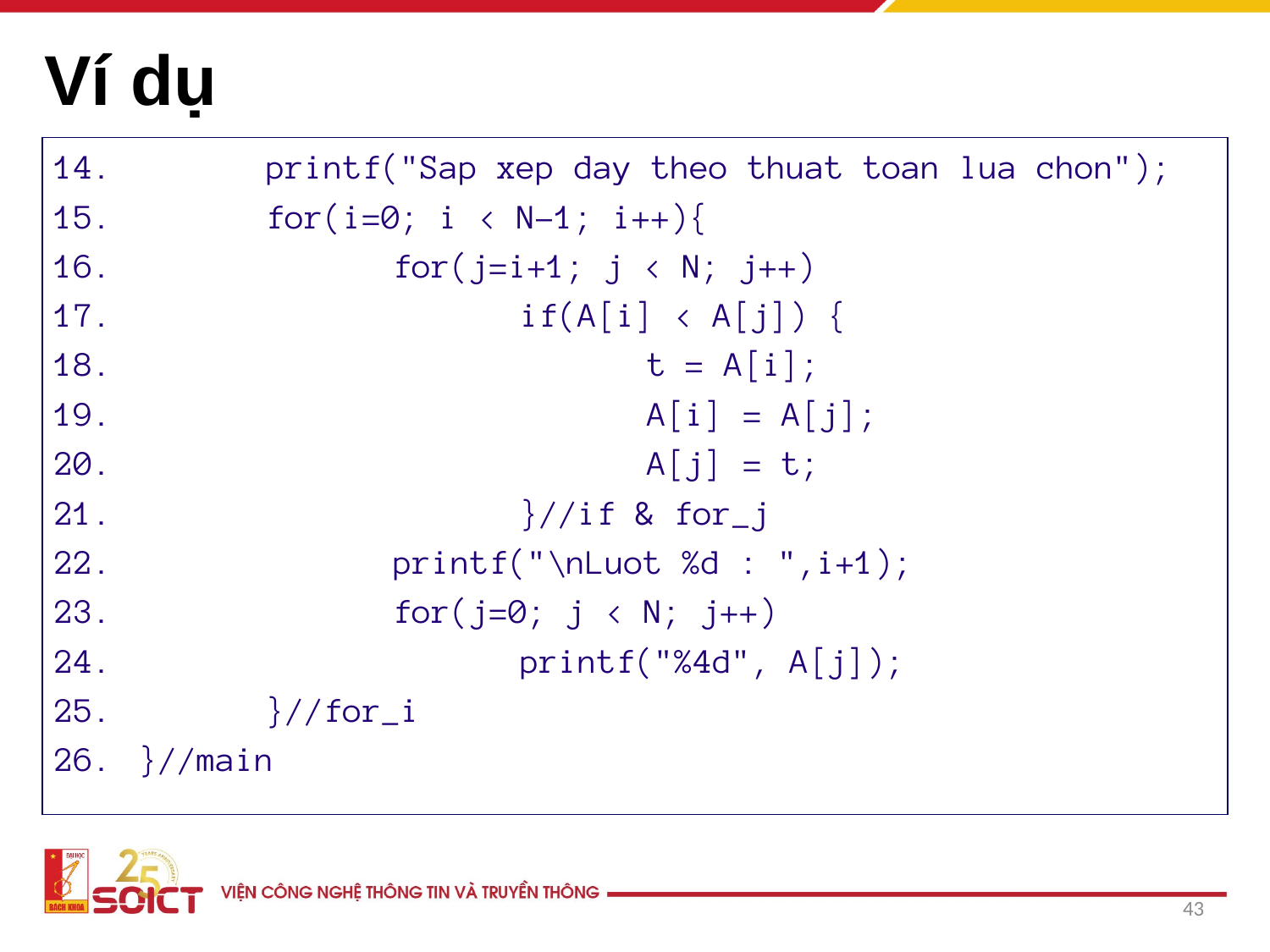

# Ví dụ
	printf("Sap xep day theo thuat toan lua chon");
	for(i=0; i < N-1; i++){
		for(j=i+1; j < N; j++)
			if(A[i] < A[j]) {
				t = A[i];
				A[i] = A[j];
				A[j] = t;
			}//if & for_j
		printf("\nLuot %d : ",i+1);
		for(j=0; j < N; j++)
			printf("%4d", A[j]);
	}//for_i
}//main
43